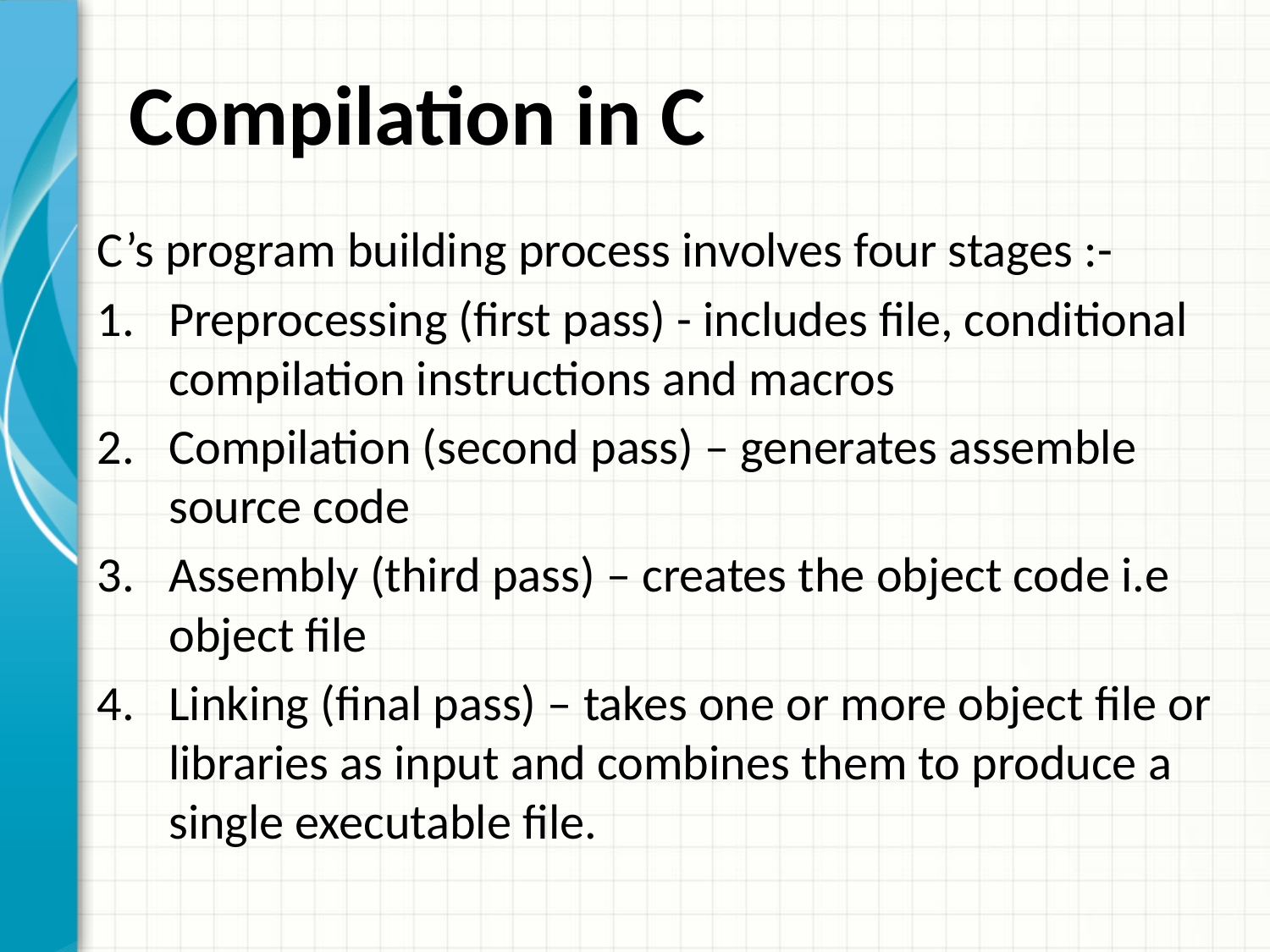

# Compilation in C
C’s program building process involves four stages :-
Preprocessing (first pass) - includes file, conditional compilation instructions and macros
Compilation (second pass) – generates assemble source code
Assembly (third pass) – creates the object code i.e object file
Linking (final pass) – takes one or more object file or libraries as input and combines them to produce a single executable file.